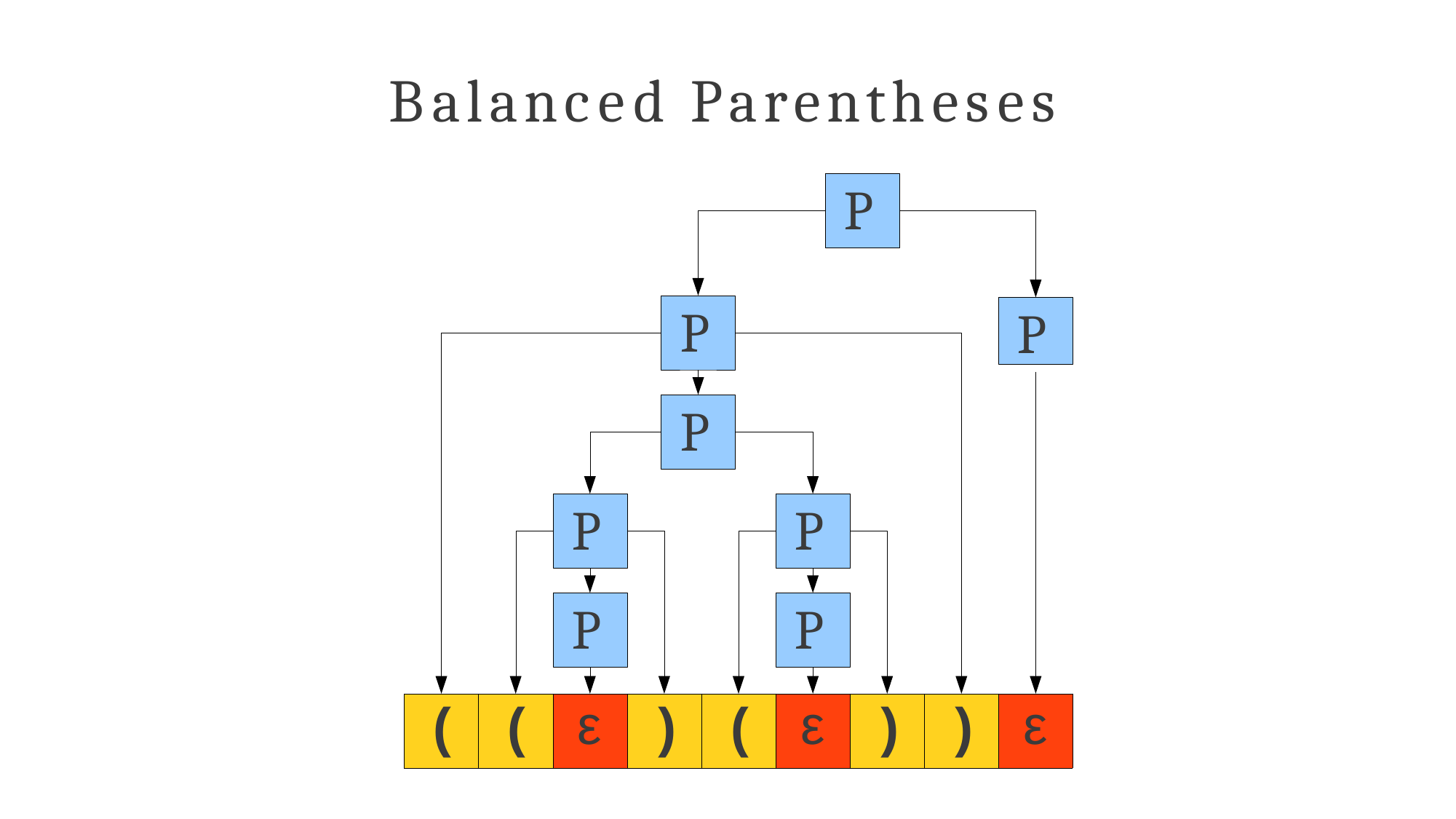

# Balanced Parentheses

P

P
P

P

P

P

P
P

| ( | ( | ε | ) | ( | ε | ) | ) | ε |
| --- | --- | --- | --- | --- | --- | --- | --- | --- |